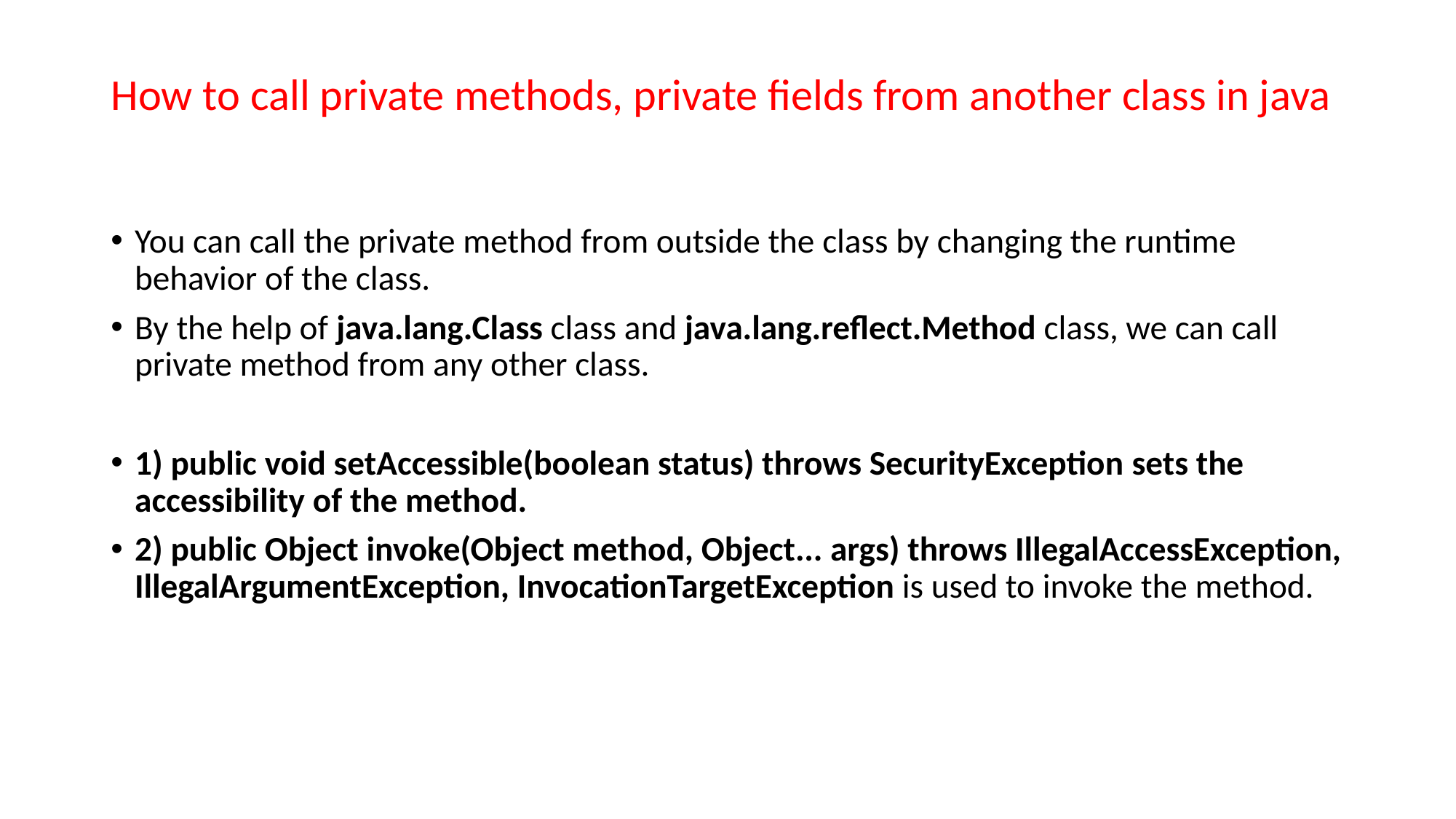

# How to call private methods, private fields from another class in java
You can call the private method from outside the class by changing the runtime behavior of the class.
By the help of java.lang.Class class and java.lang.reflect.Method class, we can call private method from any other class.

1) public void setAccessible(boolean status) throws SecurityException sets the accessibility of the method.
2) public Object invoke(Object method, Object... args) throws IllegalAccessException, IllegalArgumentException, InvocationTargetException is used to invoke the method.